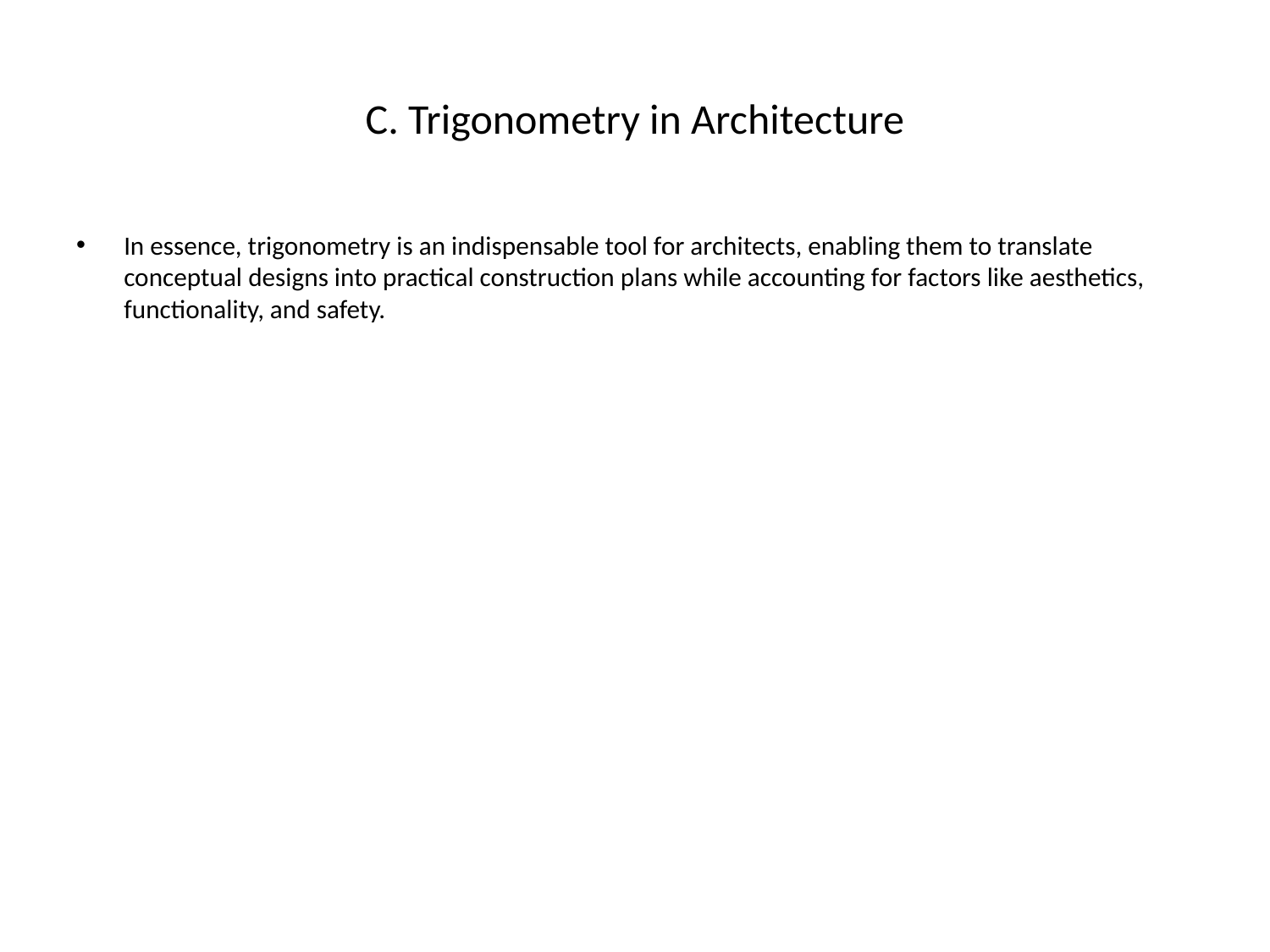

# C. Trigonometry in Architecture
In essence, trigonometry is an indispensable tool for architects, enabling them to translate conceptual designs into practical construction plans while accounting for factors like aesthetics, functionality, and safety.